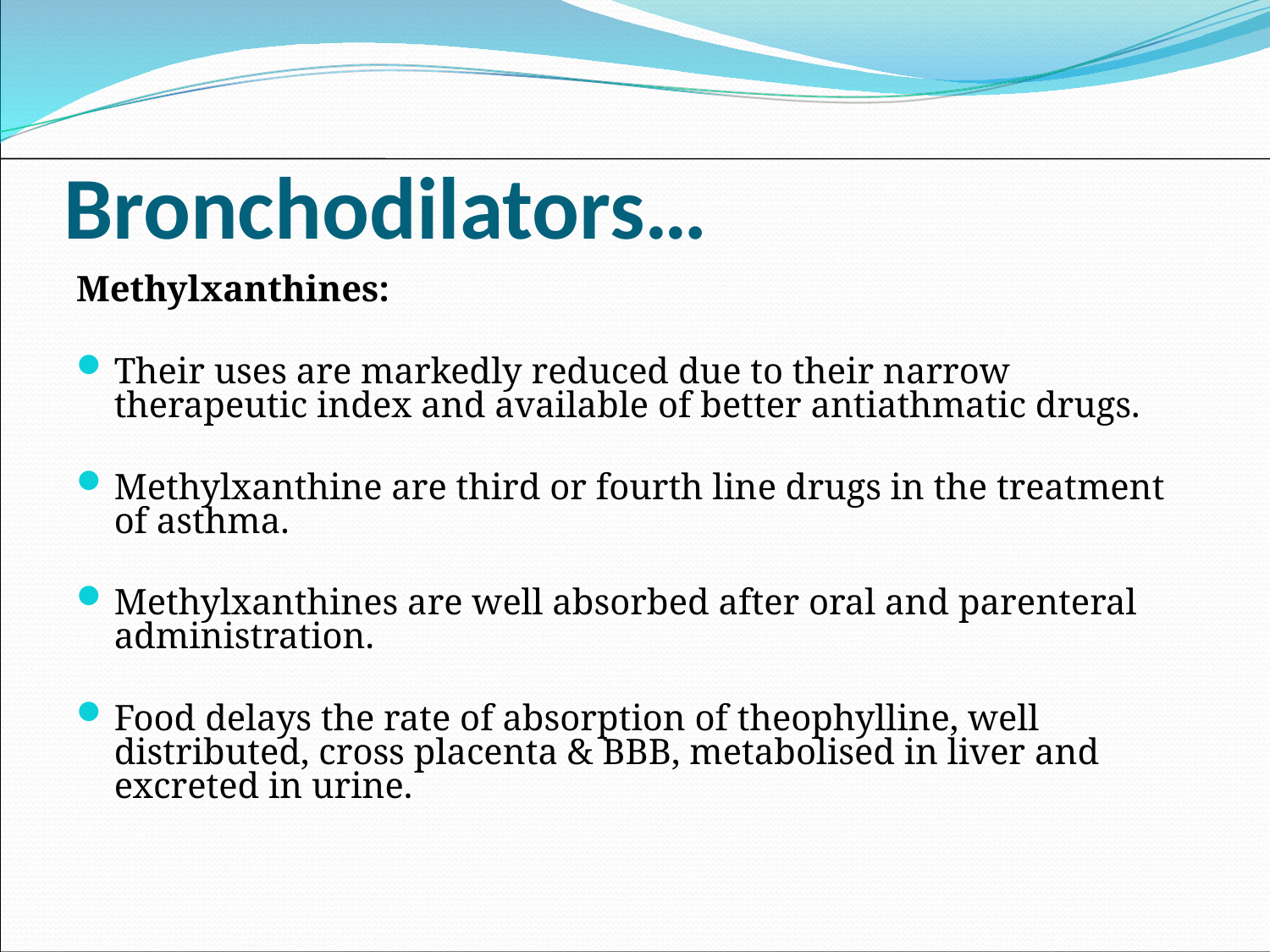

# Bronchodilators…

Methylxanthines:

Their uses are markedly reduced due to their narrow therapeutic index and available of better antiathmatic drugs.

Methylxanthine are third or fourth line drugs in the treatment of asthma.

Methylxanthines are well absorbed after oral and parenteral administration.

Food delays the rate of absorption of theophylline, well distributed, cross placenta & BBB, metabolised in liver and excreted in urine.